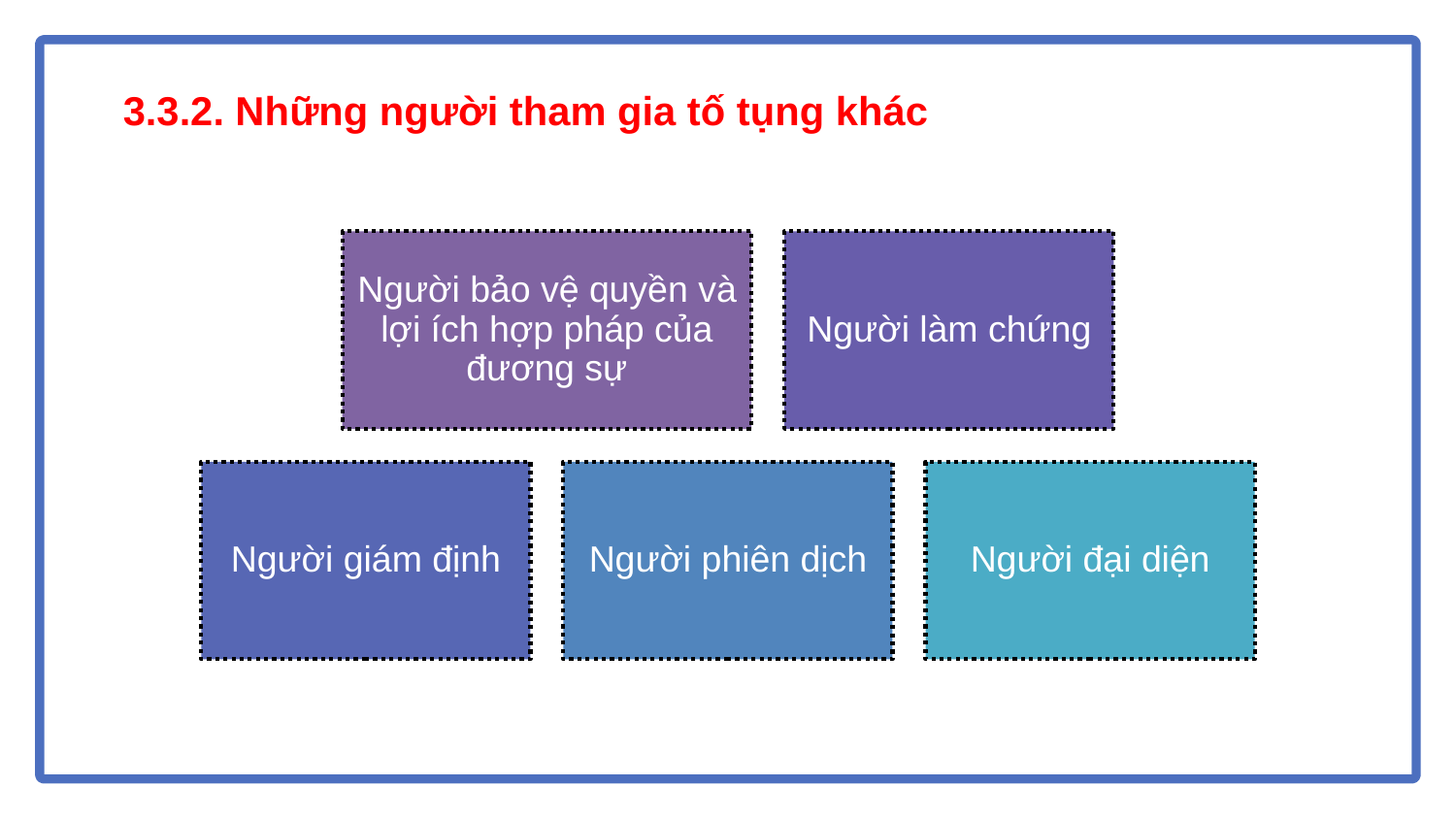

3.3.2. Những người tham gia tố tụng khác
Người bảo vệ quyền và lợi ích hợp pháp của đương sự
Người làm chứng
Người giám định
Người phiên dịch
Người đại diện